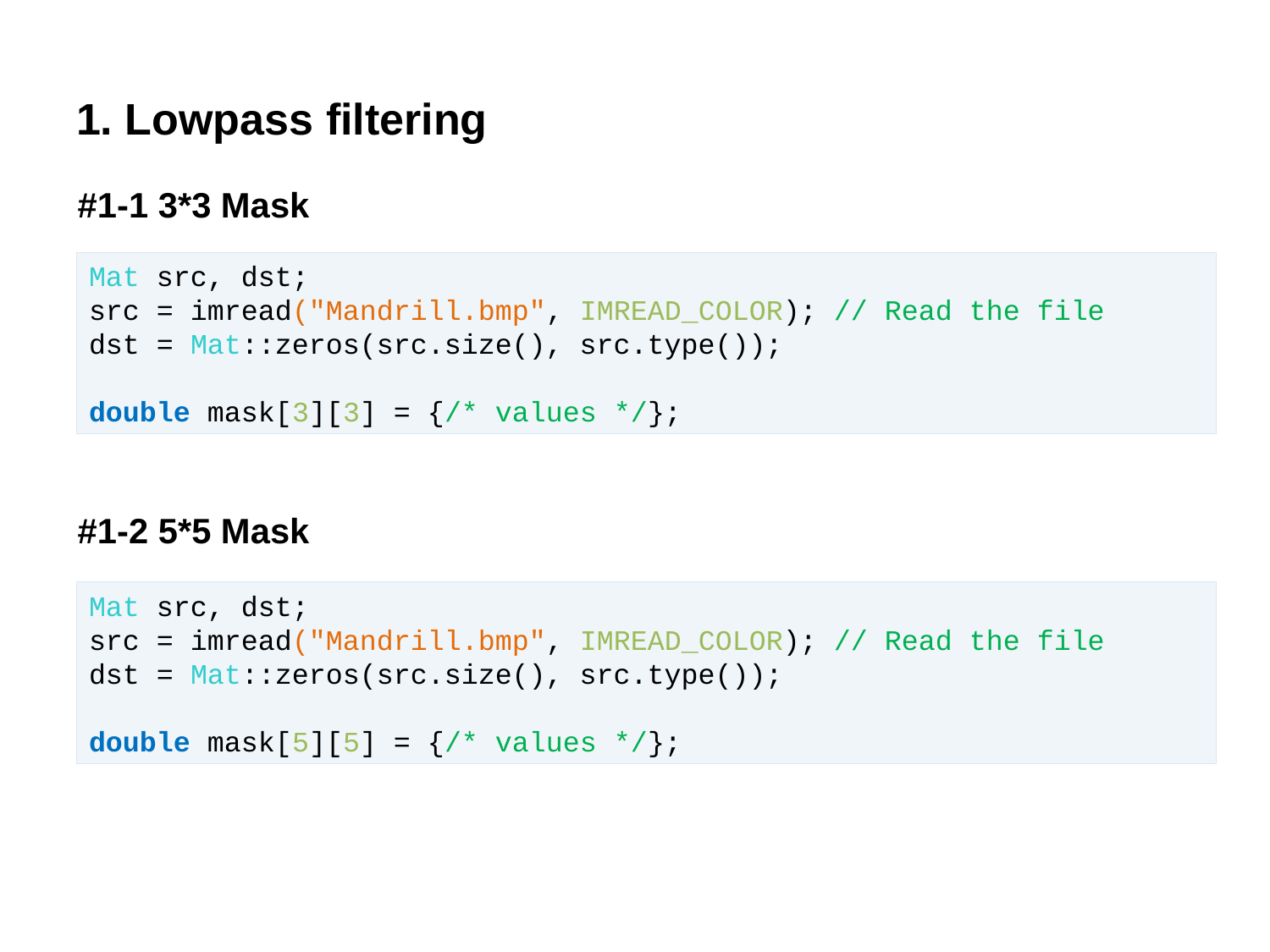

# 1. Lowpass filtering
#1-1 3*3 Mask
Mat src, dst;
src = imread("Mandrill.bmp", IMREAD_COLOR); // Read the file
dst = Mat::zeros(src.size(), src.type());

double mask[3][3] = {/* values */};
#1-2 5*5 Mask
Mat src, dst;
src = imread("Mandrill.bmp", IMREAD_COLOR); // Read the file
dst = Mat::zeros(src.size(), src.type());

double mask[5][5] = {/* values */};